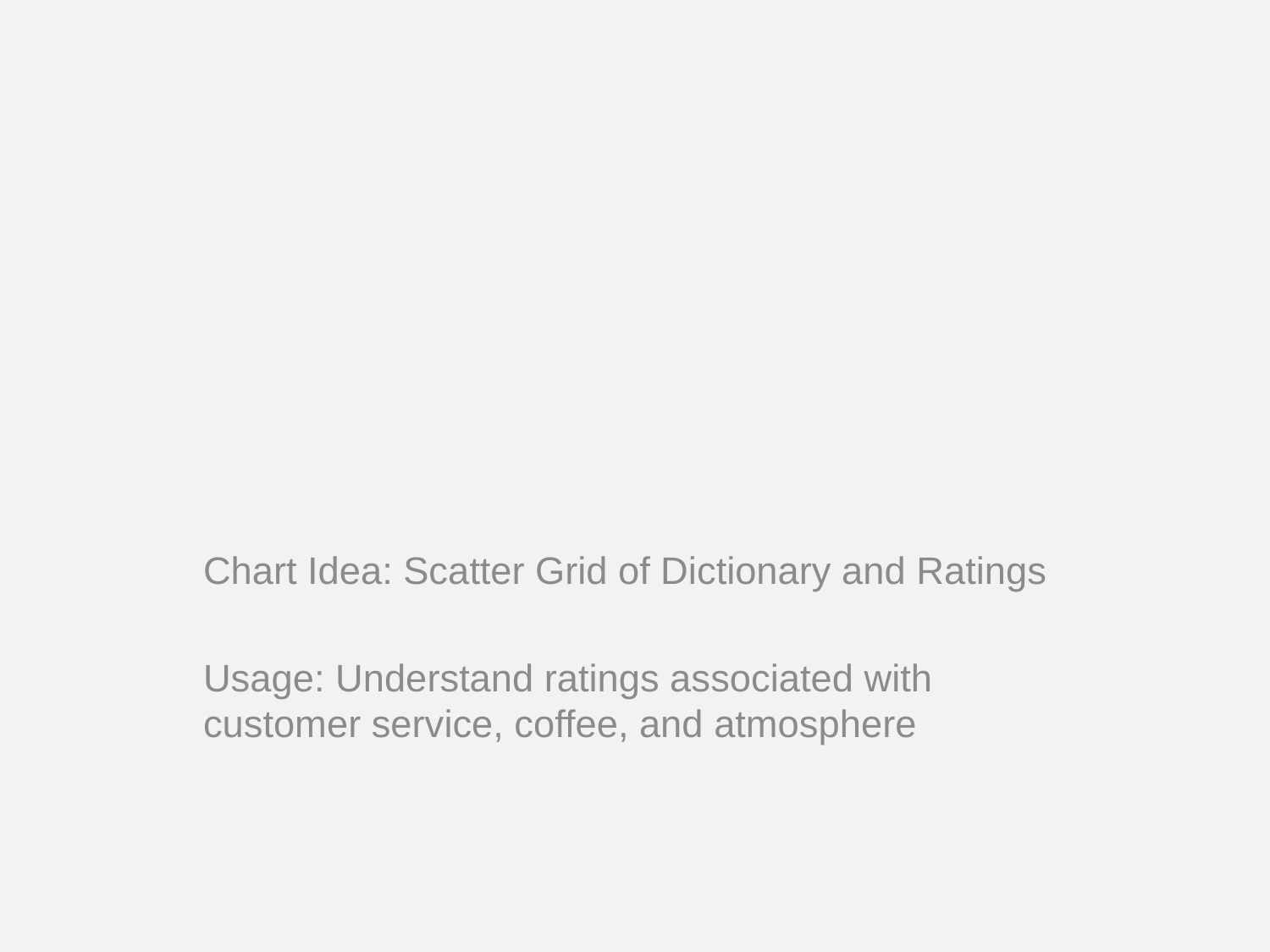

Chart Idea: Scatter Grid of Dictionary and Ratings

Usage: Understand ratings associated with customer service, coffee, and atmosphere